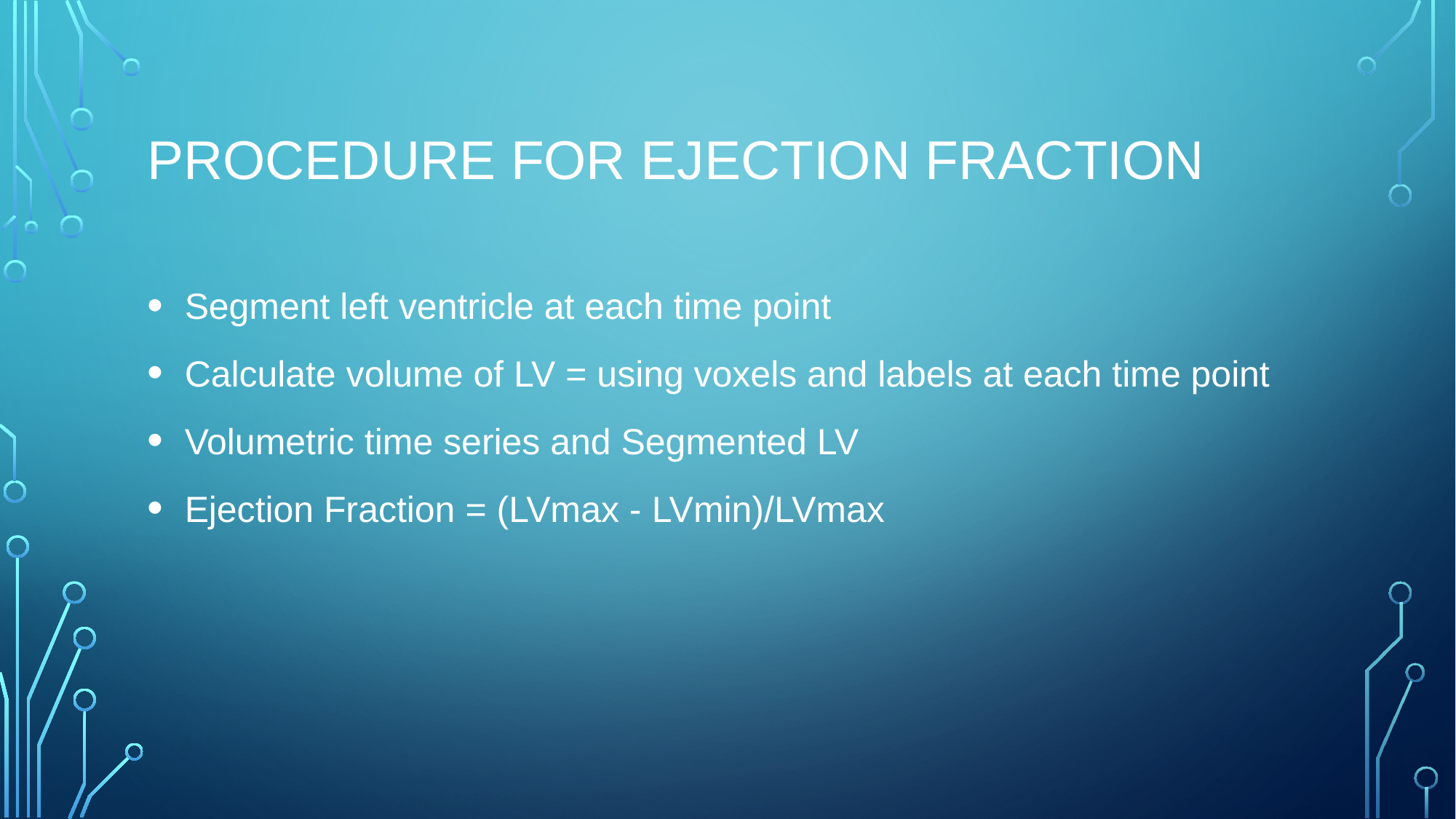

# Procedure for Ejection fraction
 Segment left ventricle at each time point
 Calculate volume of LV = using voxels and labels at each time point
 Volumetric time series and Segmented LV
 Ejection Fraction = (LVmax - LVmin)/LVmax